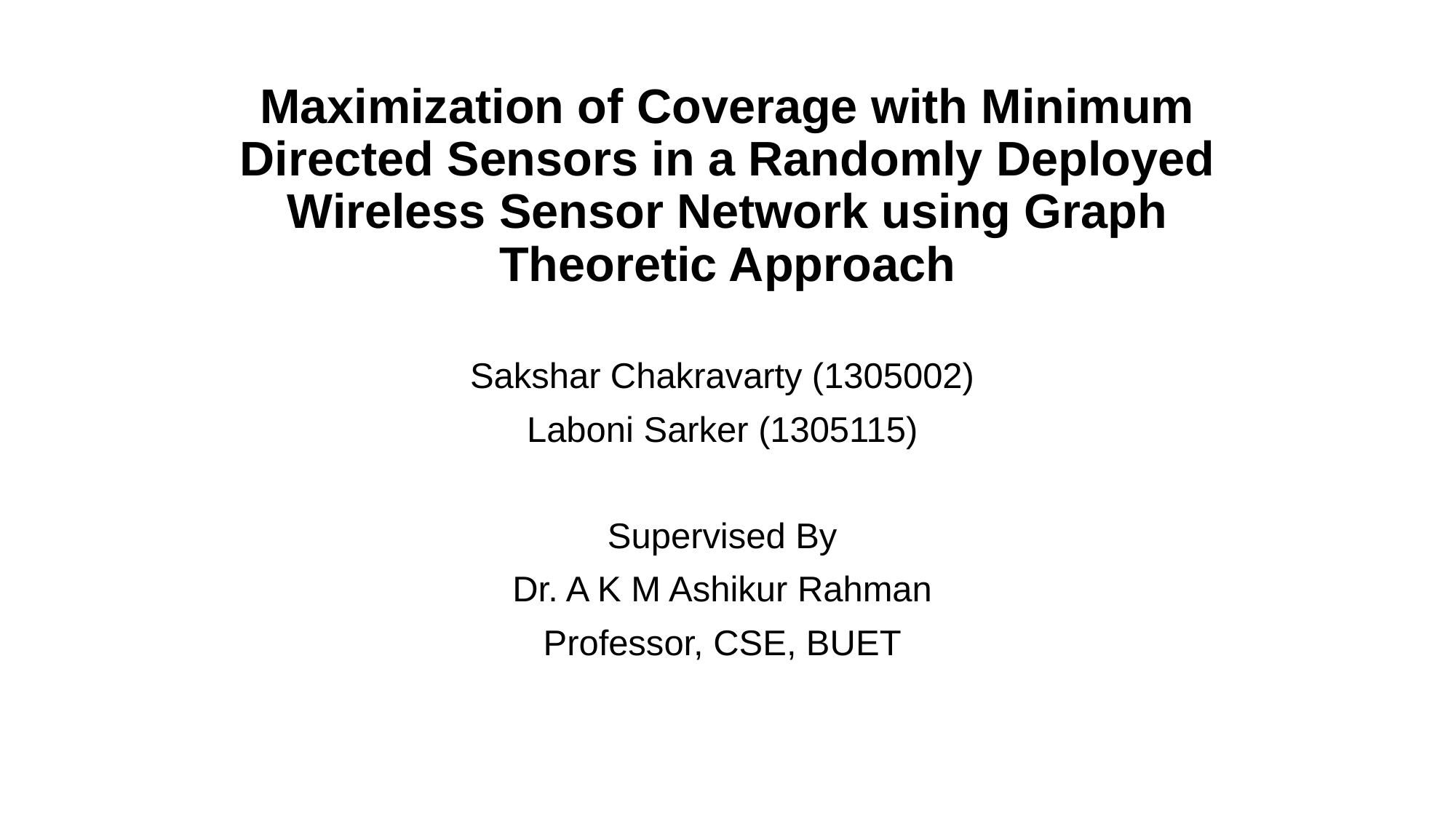

# Maximization of Coverage with Minimum Directed Sensors in a Randomly Deployed Wireless Sensor Network using Graph Theoretic Approach
Sakshar Chakravarty (1305002)
Laboni Sarker (1305115)

Supervised By
Dr. A K M Ashikur Rahman
Professor, CSE, BUET